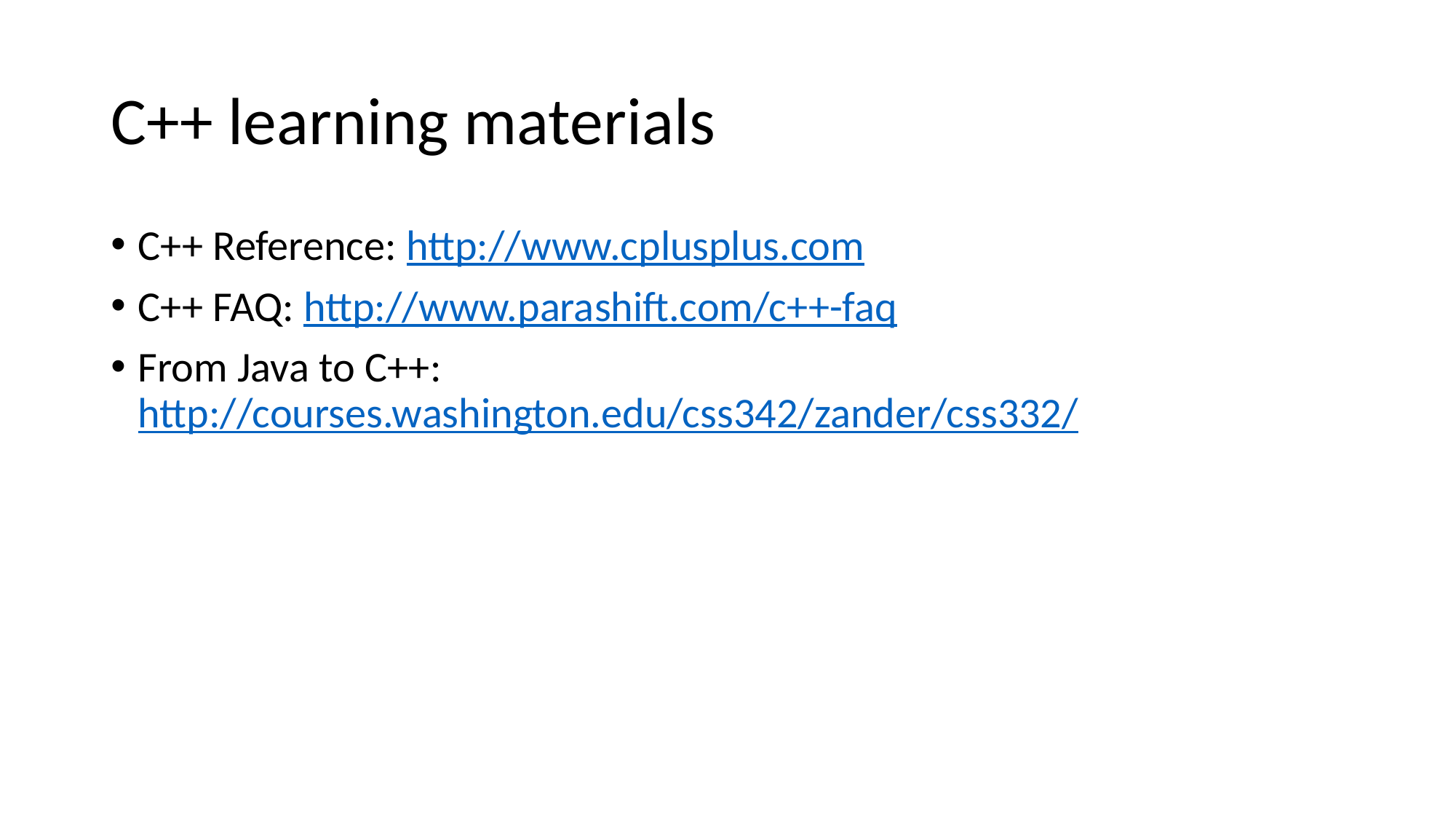

# C++ learning materials
C++ Reference: http://www.cplusplus.com
C++ FAQ: http://www.parashift.com/c++-faq
From Java to C++: http://courses.washington.edu/css342/zander/css332/